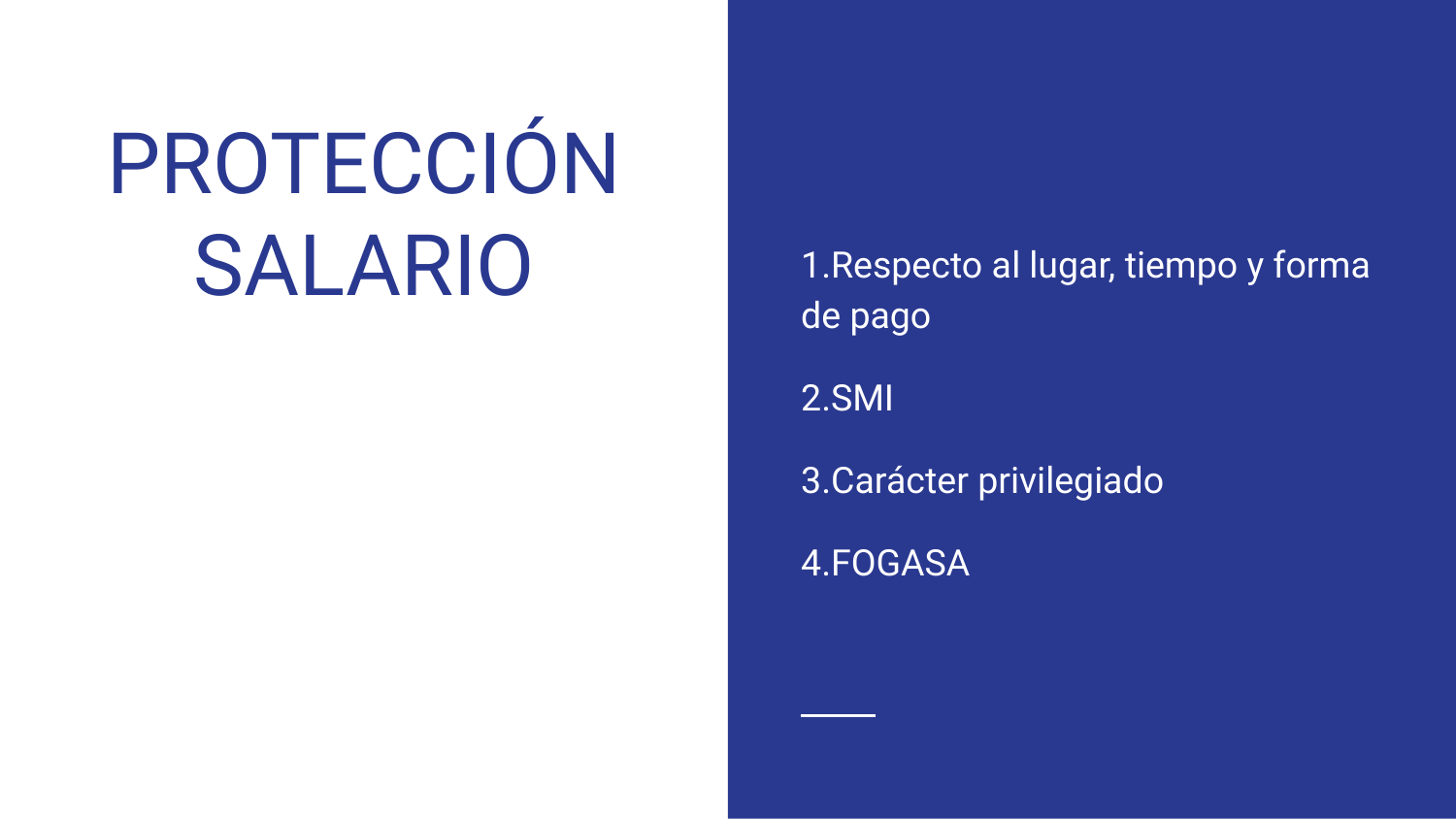

# PROTECCIÓN SALARIO
1.Respecto al lugar, tiempo y forma de pago
2.SMI
3.Carácter privilegiado
4.FOGASA